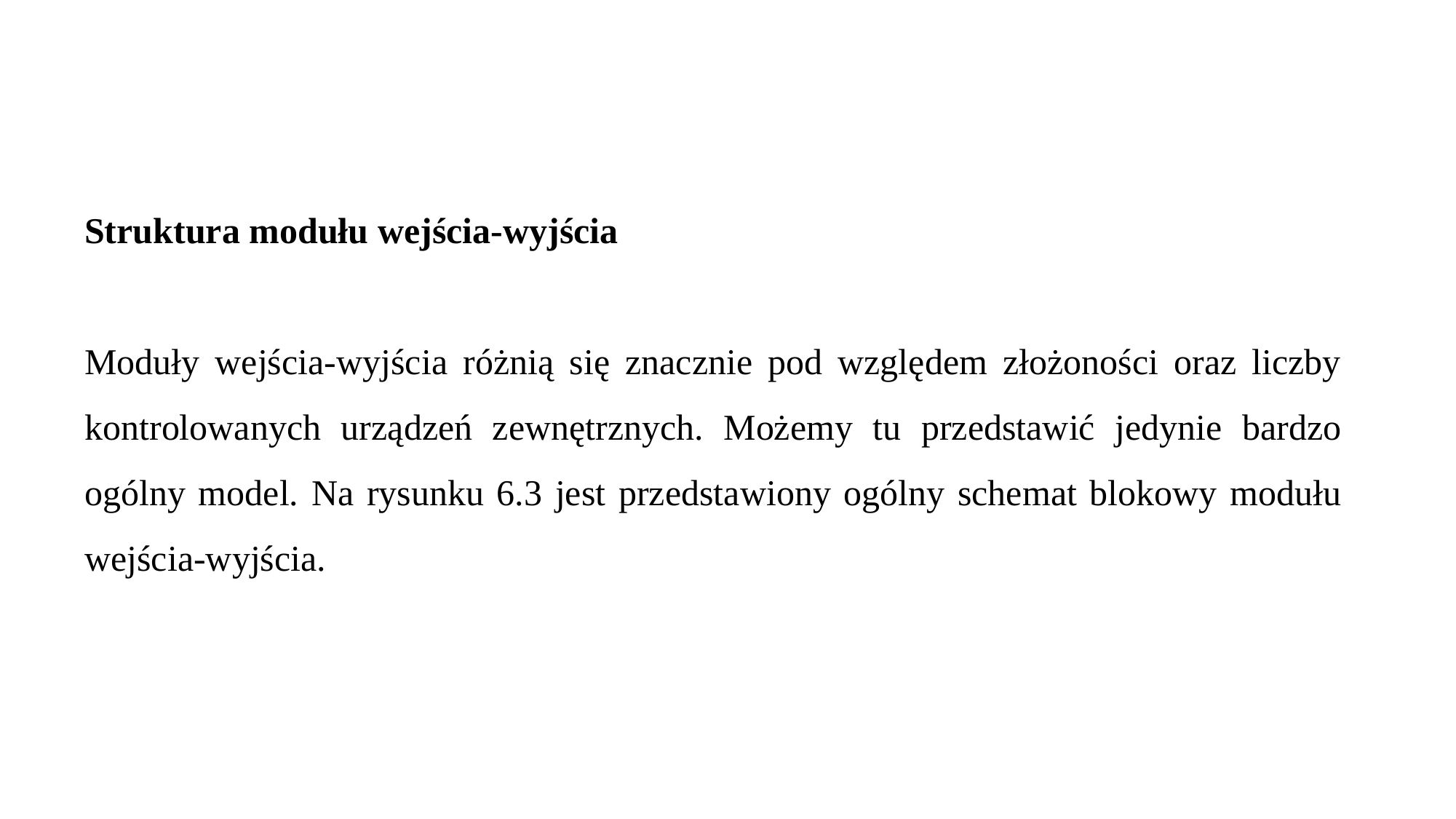

Struktura modułu wejścia-wyjścia

Moduły wejścia-wyjścia różnią się znacznie pod względem złożoności oraz liczby kontrolowanych urządzeń zewnętrznych. Możemy tu przedstawić jedynie bardzo ogólny model. Na rysunku 6.3 jest przedstawiony ogólny schemat blokowy modułu wejścia-wyjścia.